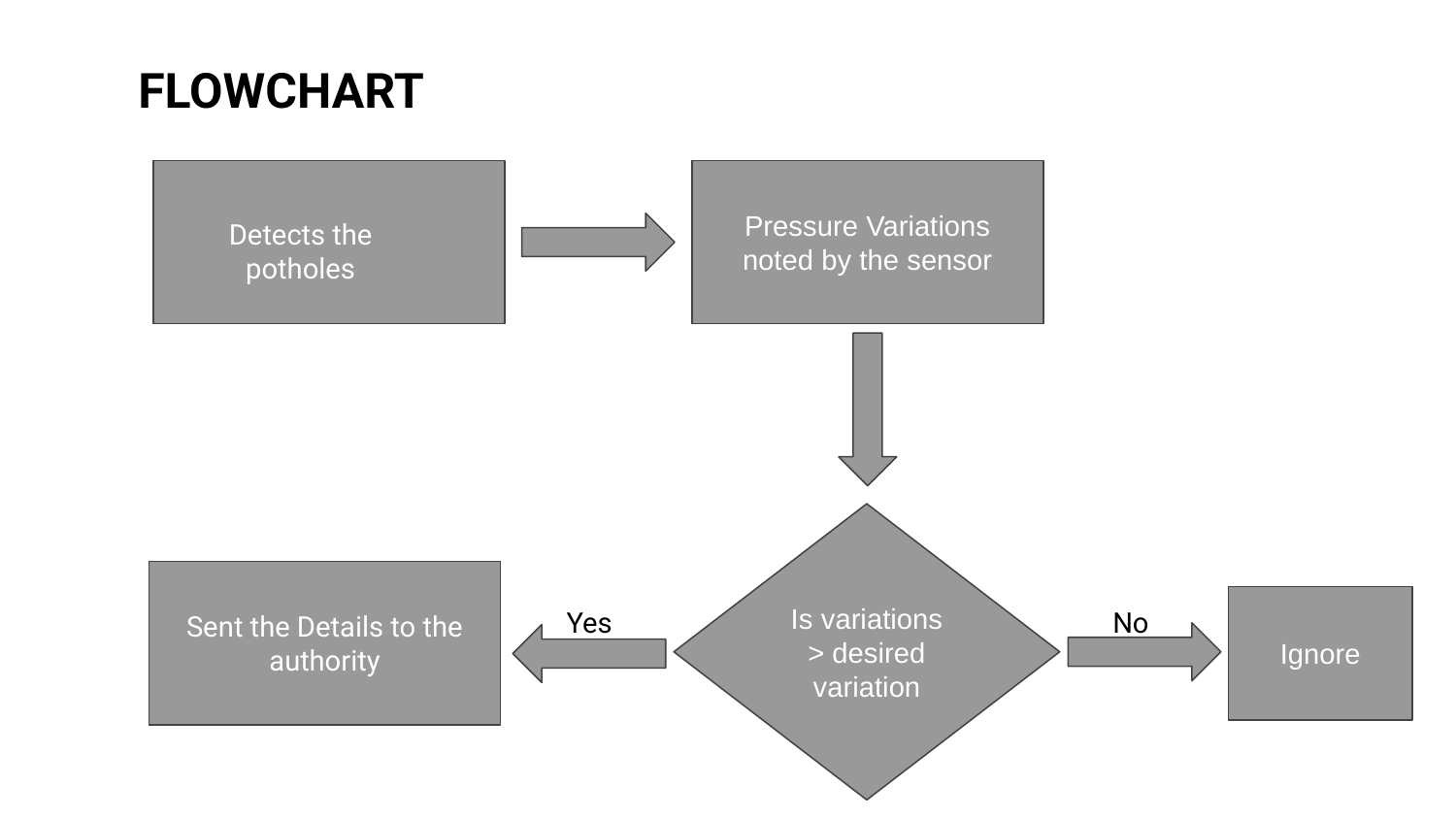

FLOWCHART

Pressure Variations noted by the sensor
Detects the potholes

Is variations > desired variation
Sent the Details to the authority
Ignore
Yes
No